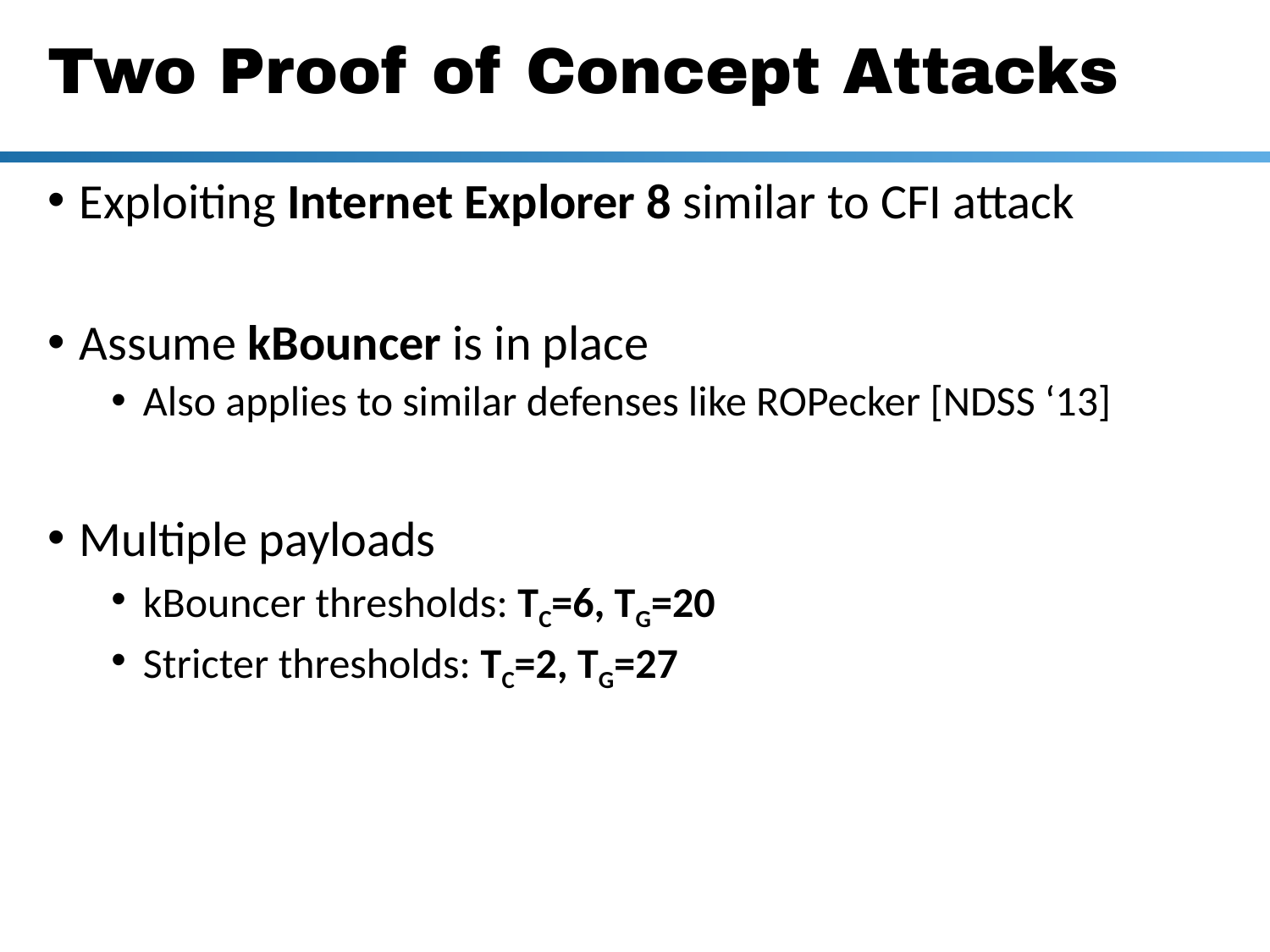

# Two Proof of Concept Attacks
Exploiting Internet Explorer 8 similar to CFI attack

Assume kBouncer is in place
Also applies to similar defenses like ROPecker [NDSS ‘13]

Multiple payloads
kBouncer thresholds: TC=6, TG=20
Stricter thresholds: TC=2, TG=27